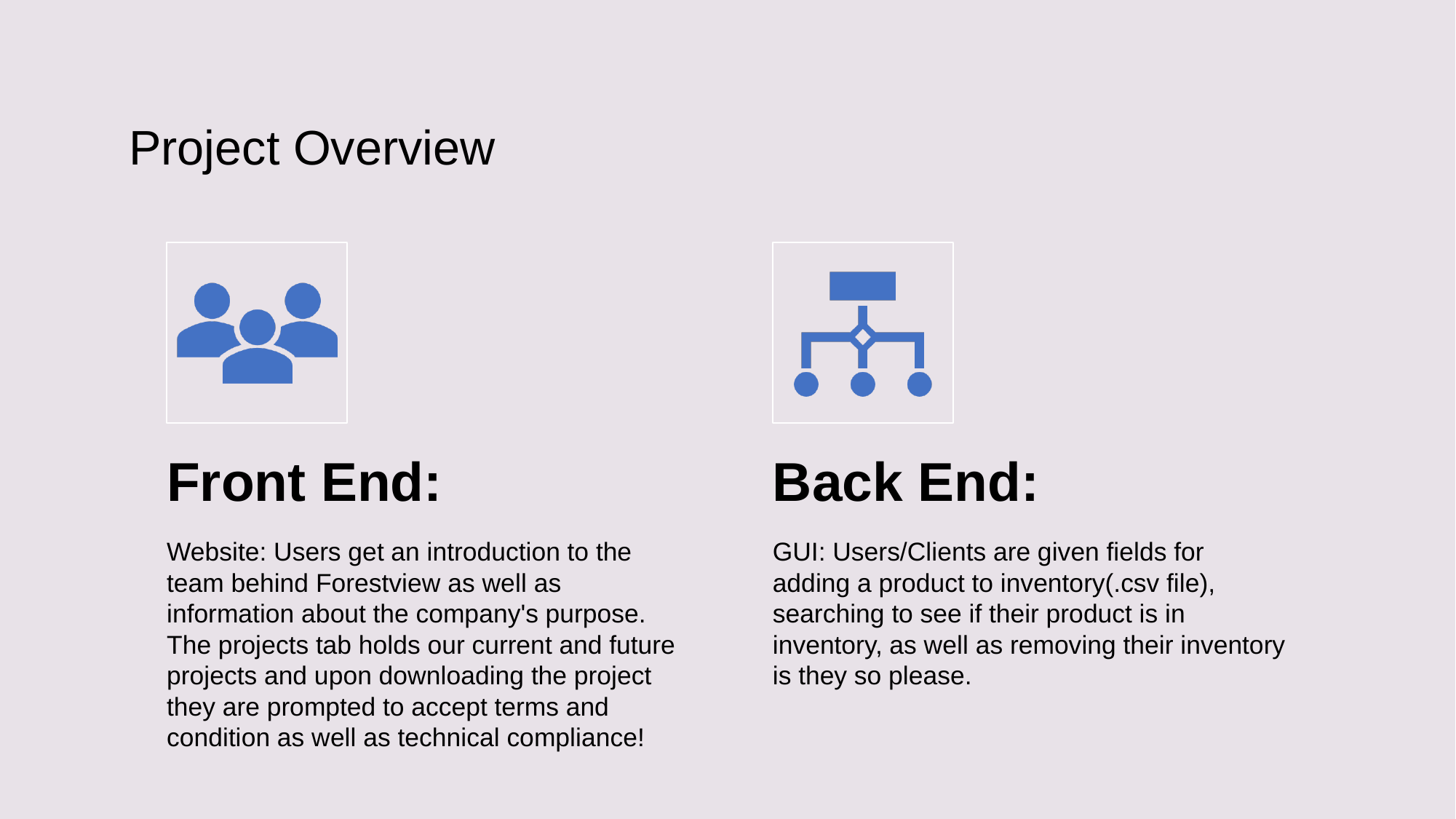

# Project Overview
Front End:
Website: Users get an introduction to the team behind Forestview as well as information about the company's purpose. The projects tab holds our current and future projects and upon downloading the project they are prompted to accept terms and condition as well as technical compliance!
Back End:
GUI: Users/Clients are given fields for adding a product to inventory(.csv file), searching to see if their product is in inventory, as well as removing their inventory is they so please.